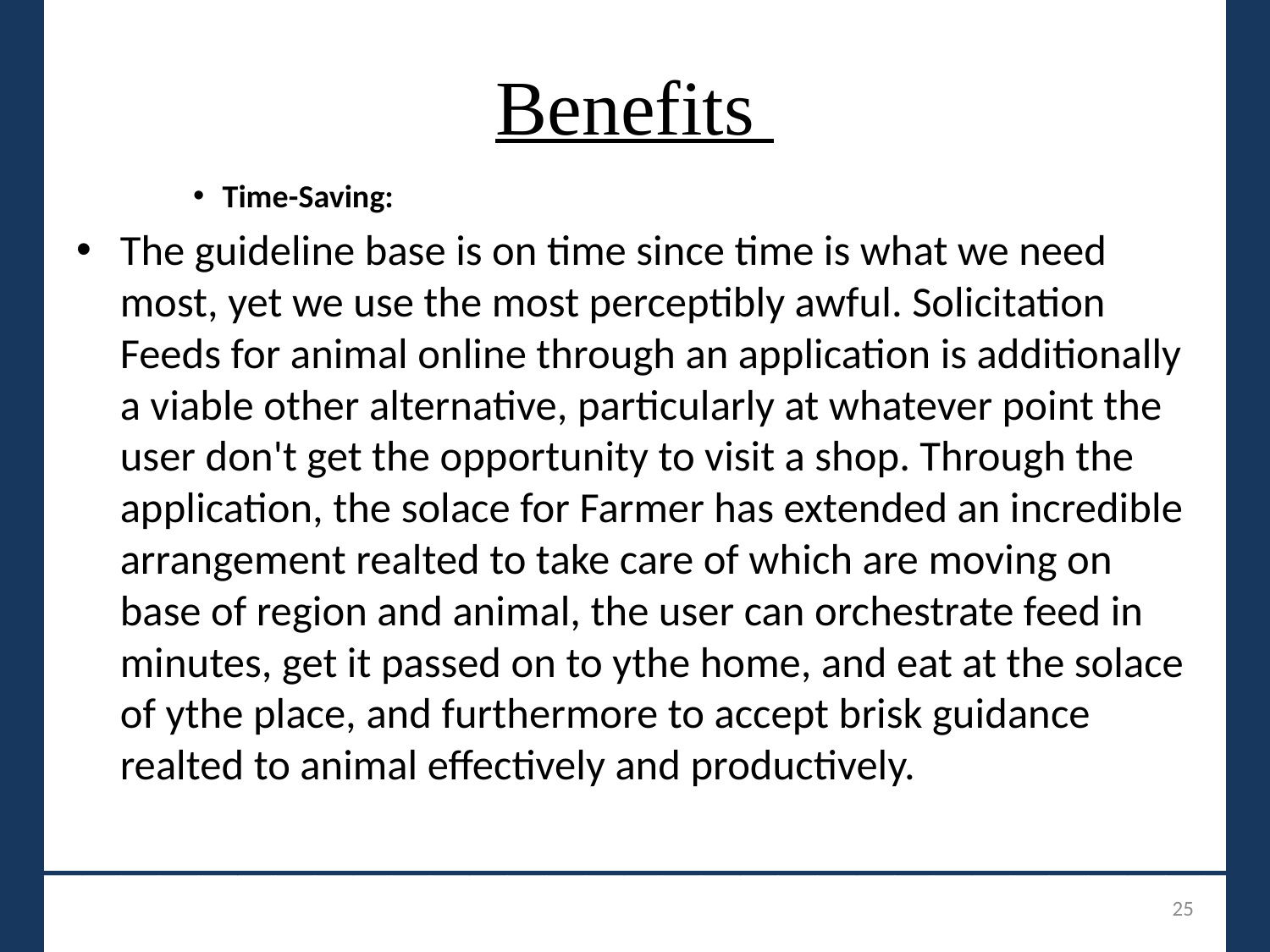

# Benefits
Time-Saving:
The guideline base is on time since time is what we need most, yet we use the most perceptibly awful. Solicitation Feeds for animal online through an application is additionally a viable other alternative, particularly at whatever point the user don't get the opportunity to visit a shop. Through the application, the solace for Farmer has extended an incredible arrangement realted to take care of which are moving on base of region and animal, the user can orchestrate feed in minutes, get it passed on to ythe home, and eat at the solace of ythe place, and furthermore to accept brisk guidance realted to animal effectively and productively.

_______________________________
25